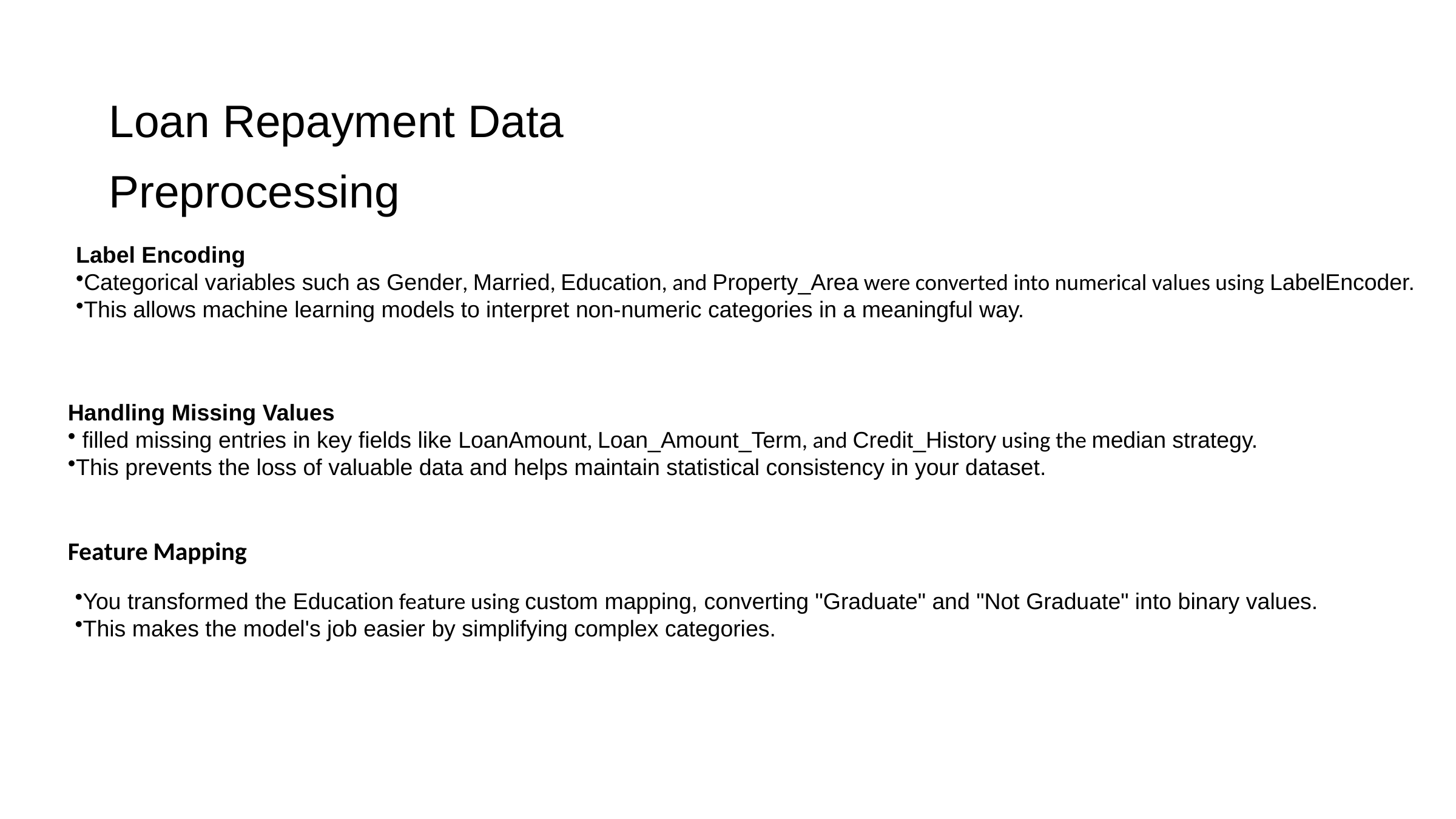

Loan Repayment Data Preprocessing
Label Encoding
Categorical variables such as Gender, Married, Education, and Property_Area were converted into numerical values using LabelEncoder.
This allows machine learning models to interpret non-numeric categories in a meaningful way.

Handling Missing Values
 filled missing entries in key fields like LoanAmount, Loan_Amount_Term, and Credit_History using the median strategy.
This prevents the loss of valuable data and helps maintain statistical consistency in your dataset.

Feature Mapping

You transformed the Education feature using custom mapping, converting "Graduate" and "Not Graduate" into binary values.
This makes the model's job easier by simplifying complex categories.